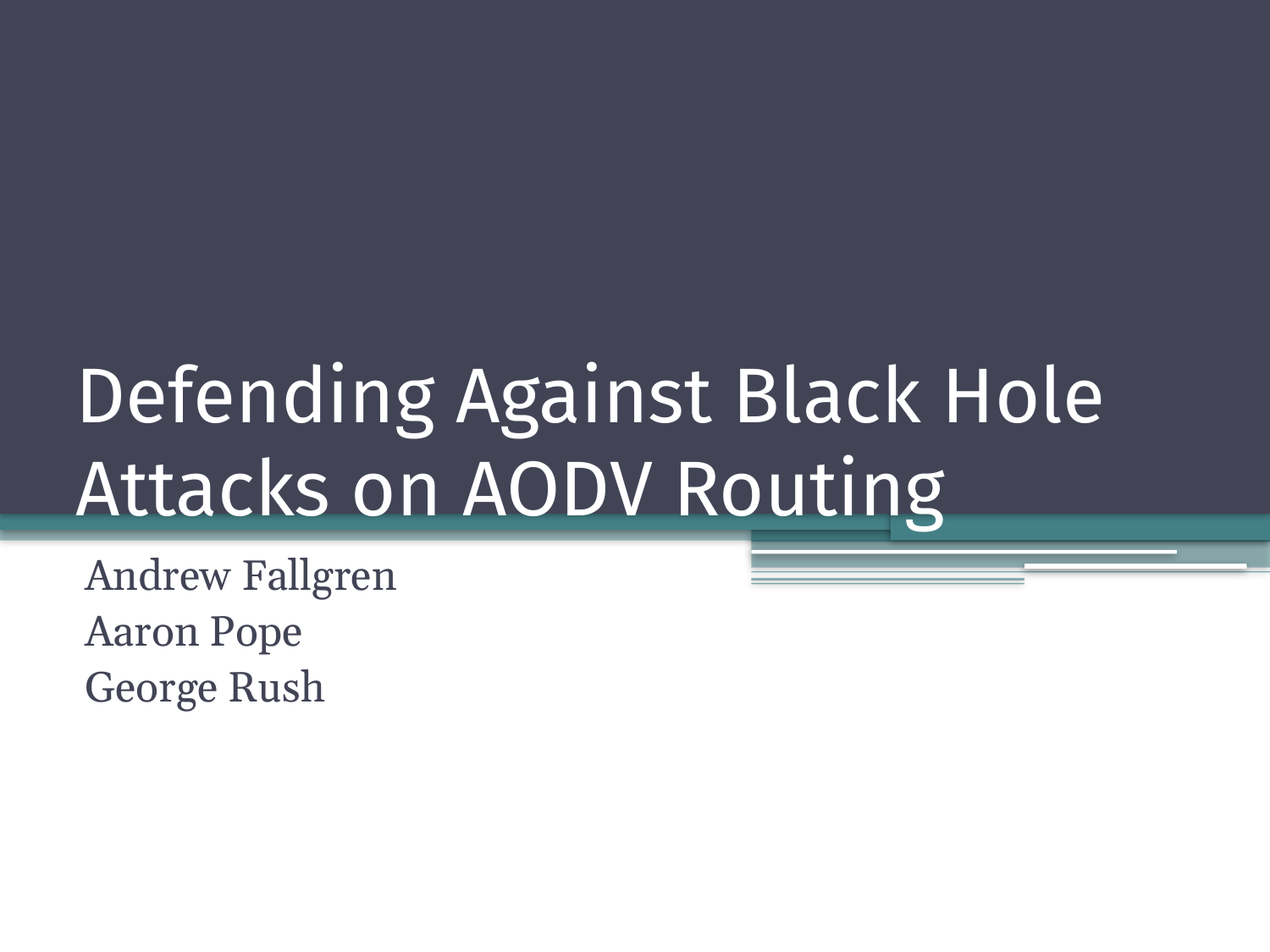

# Defending Against Black Hole Attacks on AODV Routing
Andrew Fallgren
Aaron Pope
George Rush